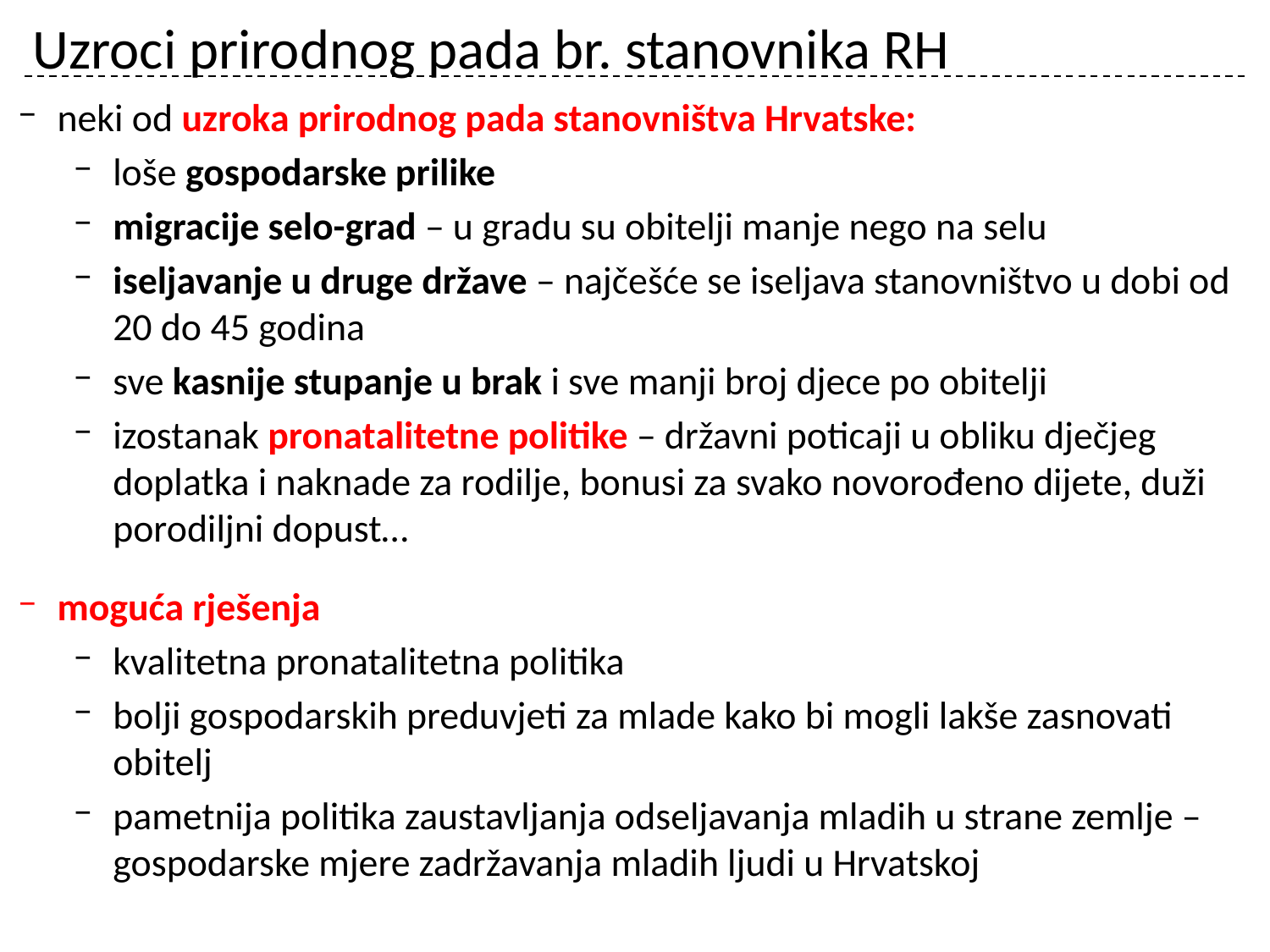

# Uzroci prirodnog pada br. stanovnika RH
neki od uzroka prirodnog pada stanovništva Hrvatske:
loše gospodarske prilike
migracije selo-grad – u gradu su obitelji manje nego na selu
iseljavanje u druge države – najčešće se iseljava stanovništvo u dobi od 20 do 45 godina
sve kasnije stupanje u brak i sve manji broj djece po obitelji
izostanak pronatalitetne politike – državni poticaji u obliku dječjeg doplatka i naknade za rodilje, bonusi za svako novorođeno dijete, duži porodiljni dopust…
moguća rješenja
kvalitetna pronatalitetna politika
bolji gospodarskih preduvjeti za mlade kako bi mogli lakše zasnovati obitelj
pametnija politika zaustavljanja odseljavanja mladih u strane zemlje – gospodarske mjere zadržavanja mladih ljudi u Hrvatskoj